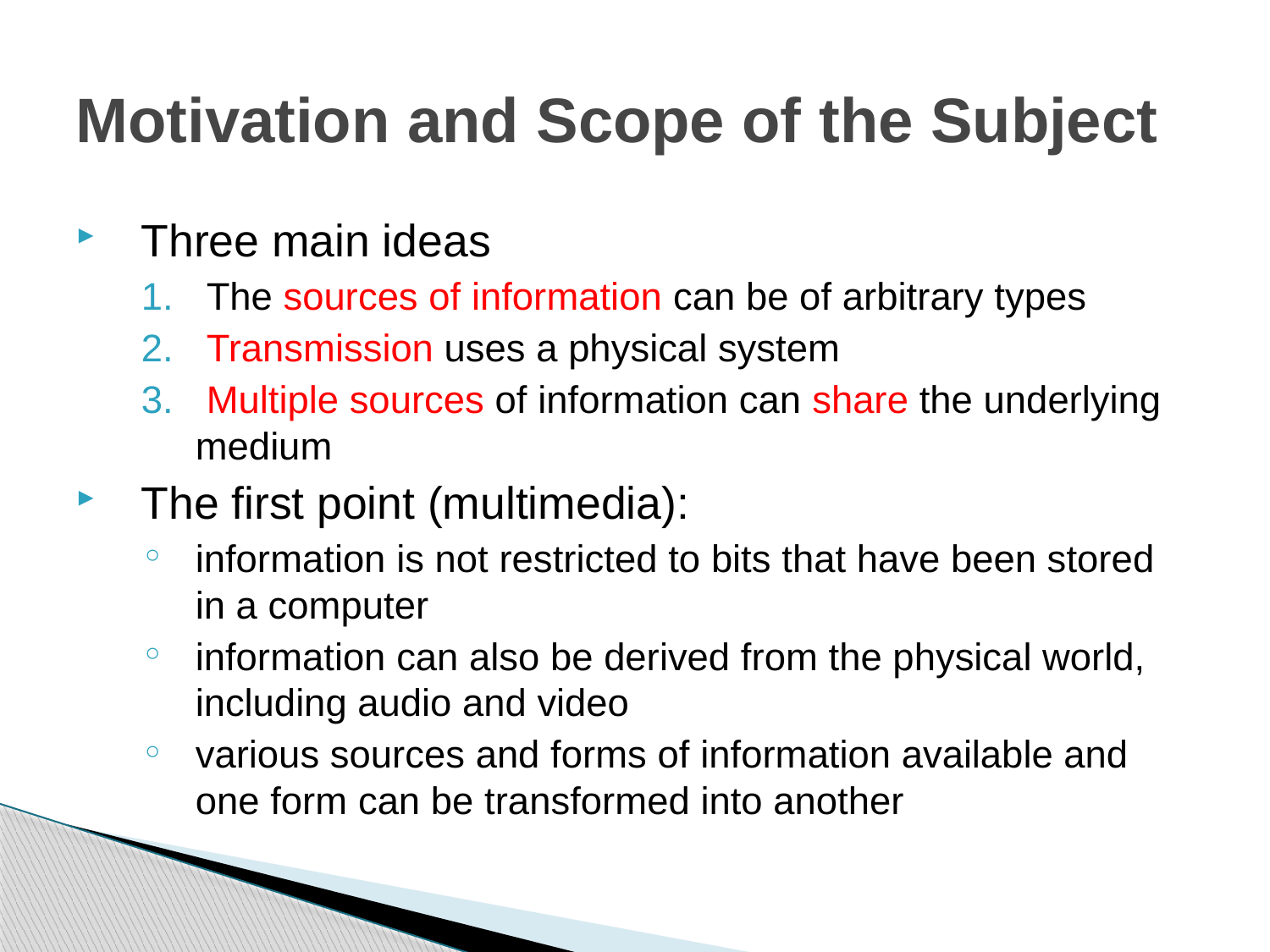

# Motivation and Scope of the Subject
Three main ideas
 The sources of information can be of arbitrary types
 Transmission uses a physical system
 Multiple sources of information can share the underlying medium
The first point (multimedia):
information is not restricted to bits that have been stored in a computer
information can also be derived from the physical world, including audio and video
various sources and forms of information available and one form can be transformed into another